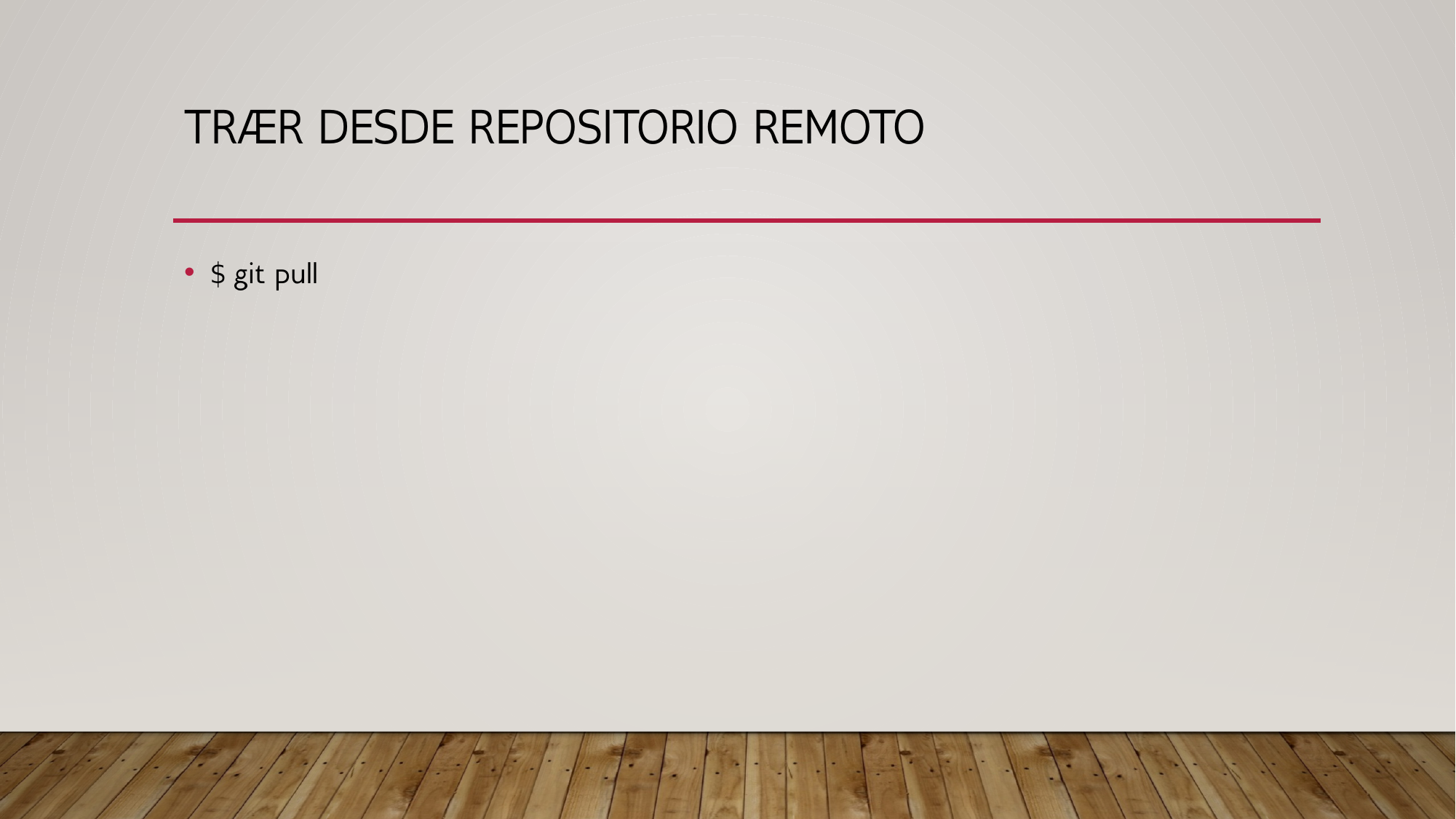

# Traer desde repositorio remoto
$ git pull